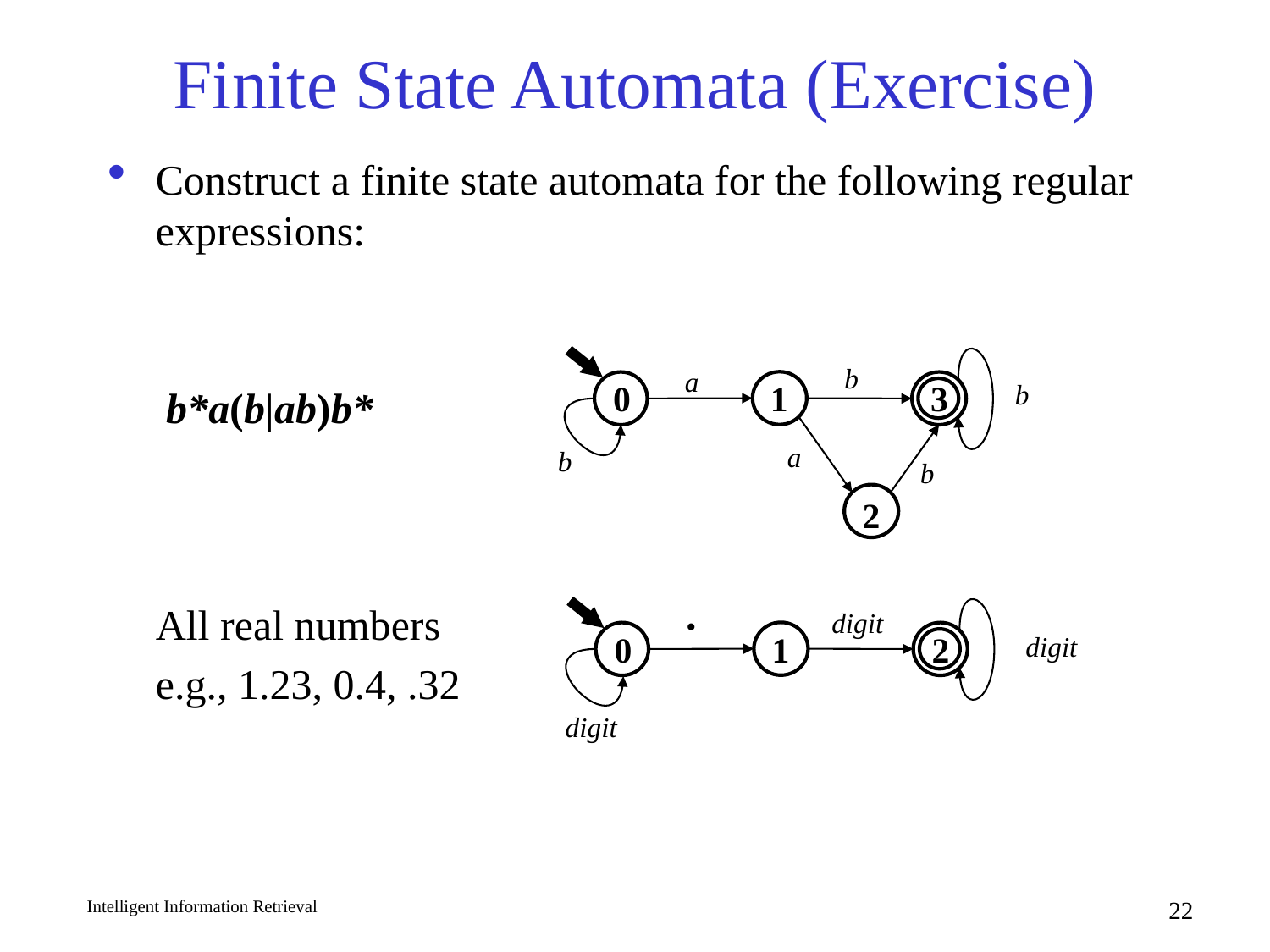

# Finite State Automata (Exercise)
Construct a finite state automata for the following regular expressions:

	 b*a(b|ab)b*

	All real numbers
	e.g., 1.23, 0.4, .32

b
a
0
1
3
b

a
b
b

2
.
digit

0
1
2

digit

digit
Intelligent Information Retrieval
22